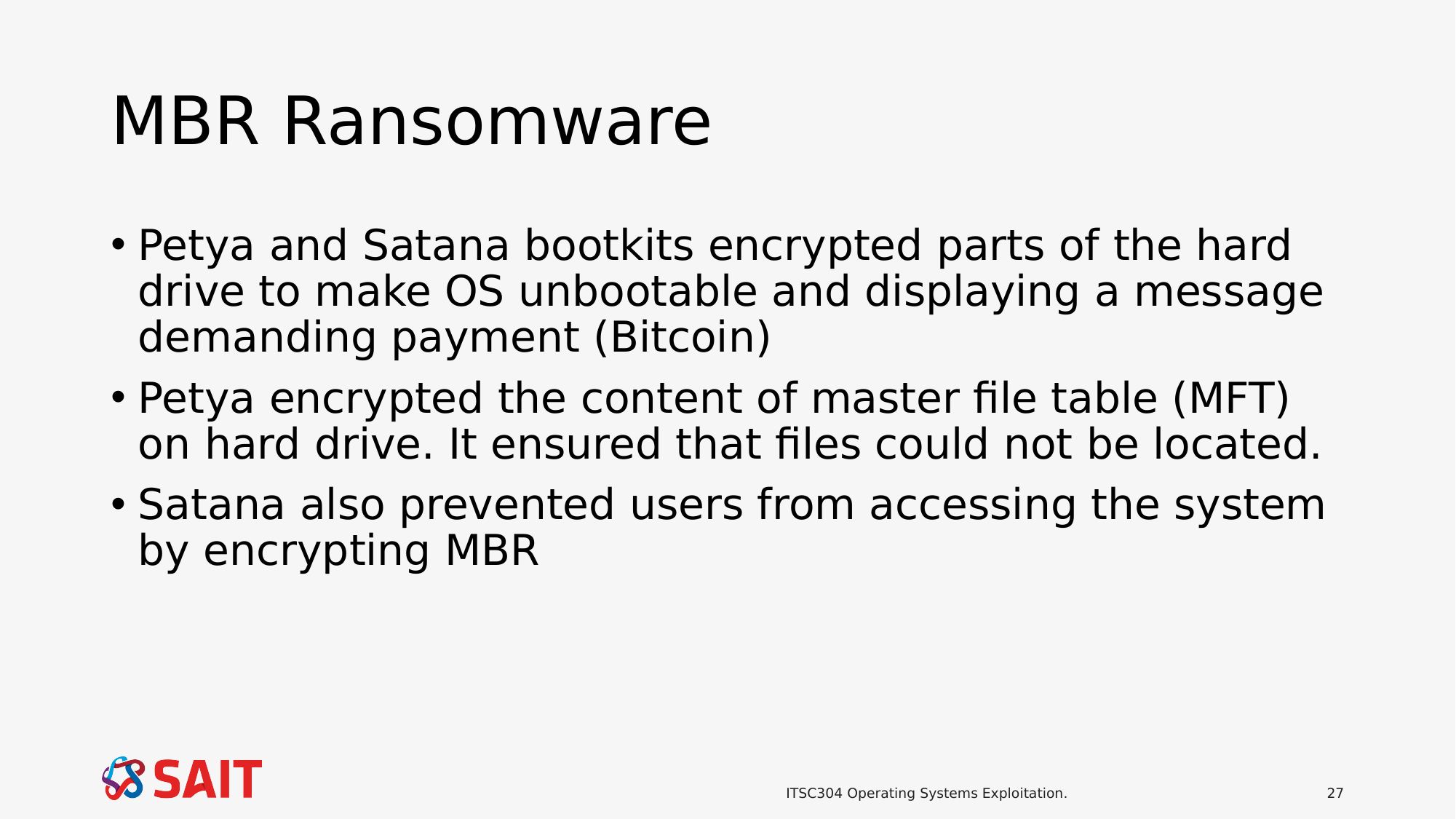

# MBR Ransomware
Petya and Satana bootkits encrypted parts of the hard drive to make OS unbootable and displaying a message demanding payment (Bitcoin)
Petya encrypted the content of master file table (MFT) on hard drive. It ensured that files could not be located.
Satana also prevented users from accessing the system by encrypting MBR
ITSC304 Operating Systems Exploitation.
27